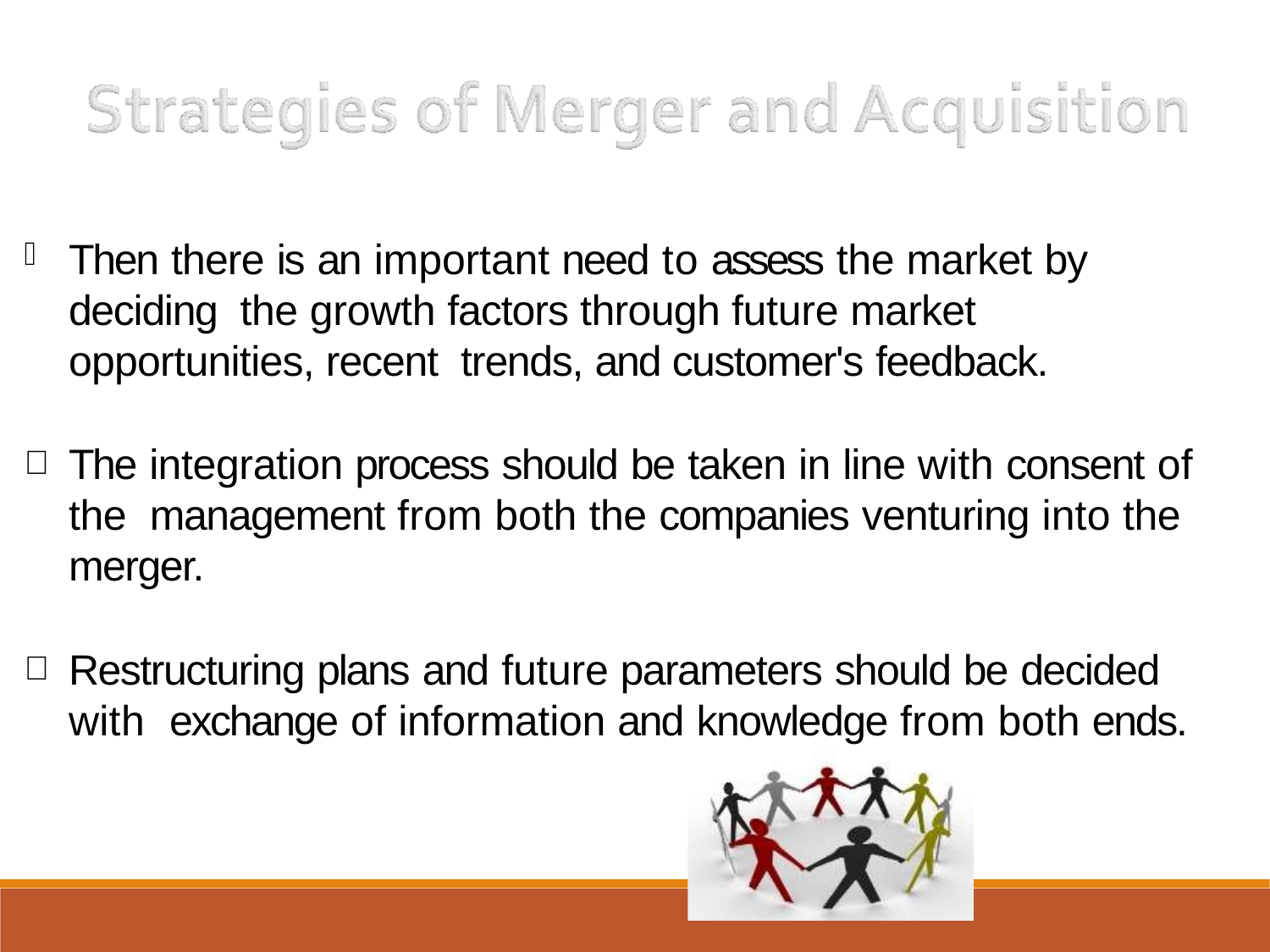

Then there is an important need to assess the market by deciding  the growth factors through future market opportunities, recent  trends, and customer's feedback.

The integration process should be taken in line with consent of the  management from both the companies venturing into the merger.

Restructuring plans and future parameters should be decided with  exchange of information and knowledge from both ends.